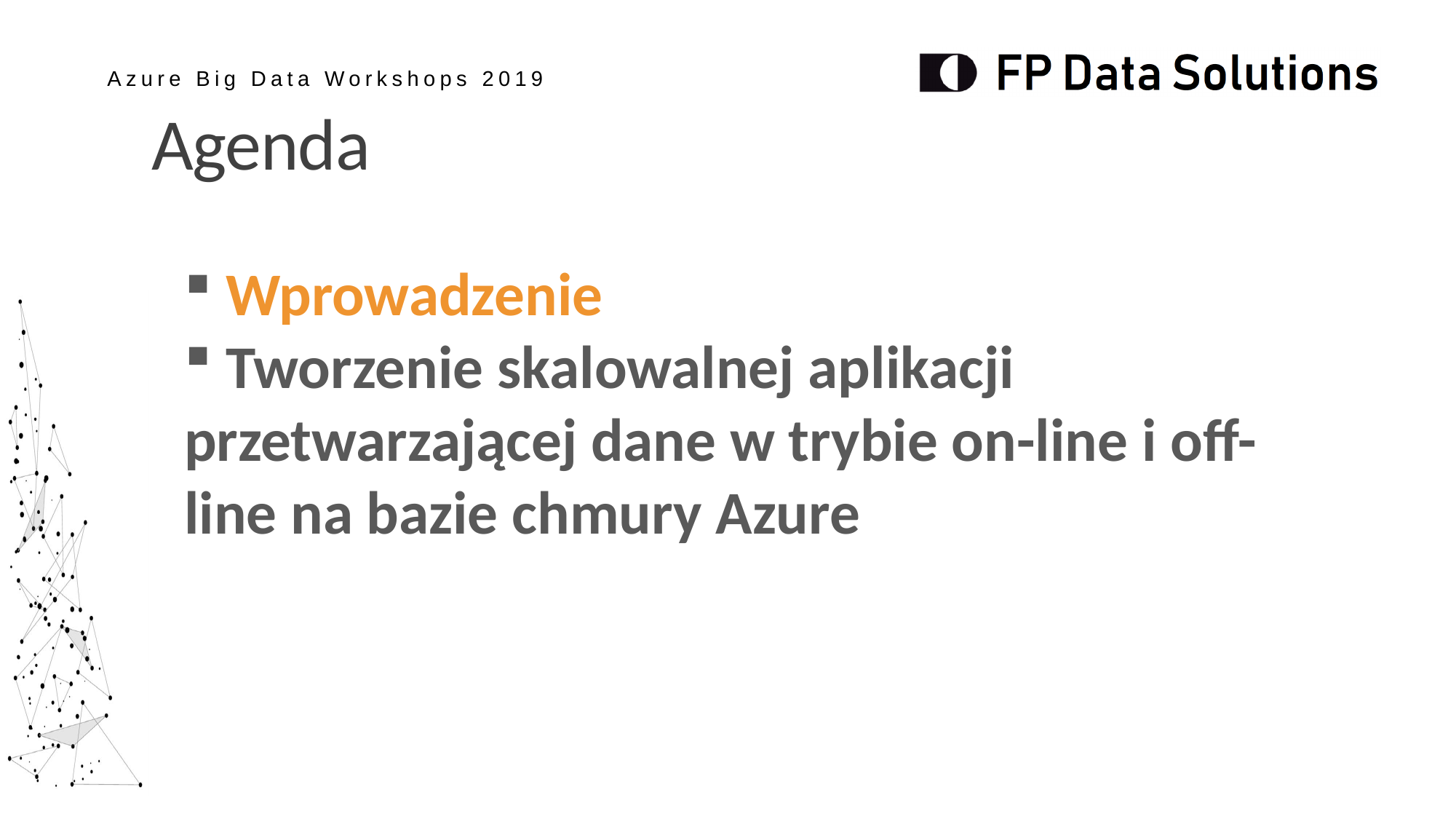

Agenda
 Wprowadzenie
 Tworzenie skalowalnej aplikacji przetwarzającej dane w trybie on-line i off-line na bazie chmury Azure